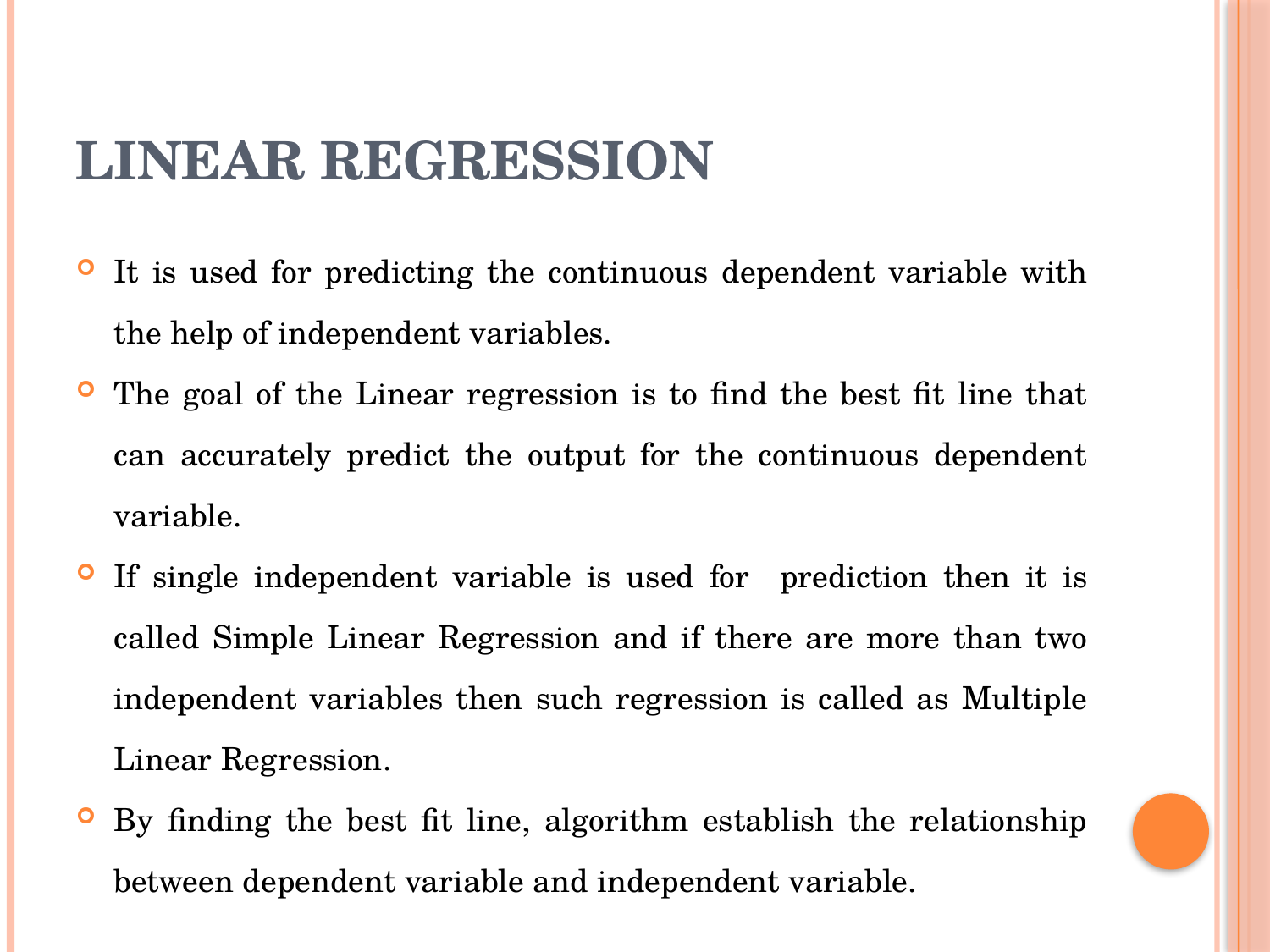

# Linear Regression
It is used for predicting the continuous dependent variable with the help of independent variables.
The goal of the Linear regression is to find the best fit line that can accurately predict the output for the continuous dependent variable.
If single independent variable is used for  prediction then it is called Simple Linear Regression and if there are more than two independent variables then such regression is called as Multiple Linear Regression.
By finding the best fit line, algorithm establish the relationship between dependent variable and independent variable.